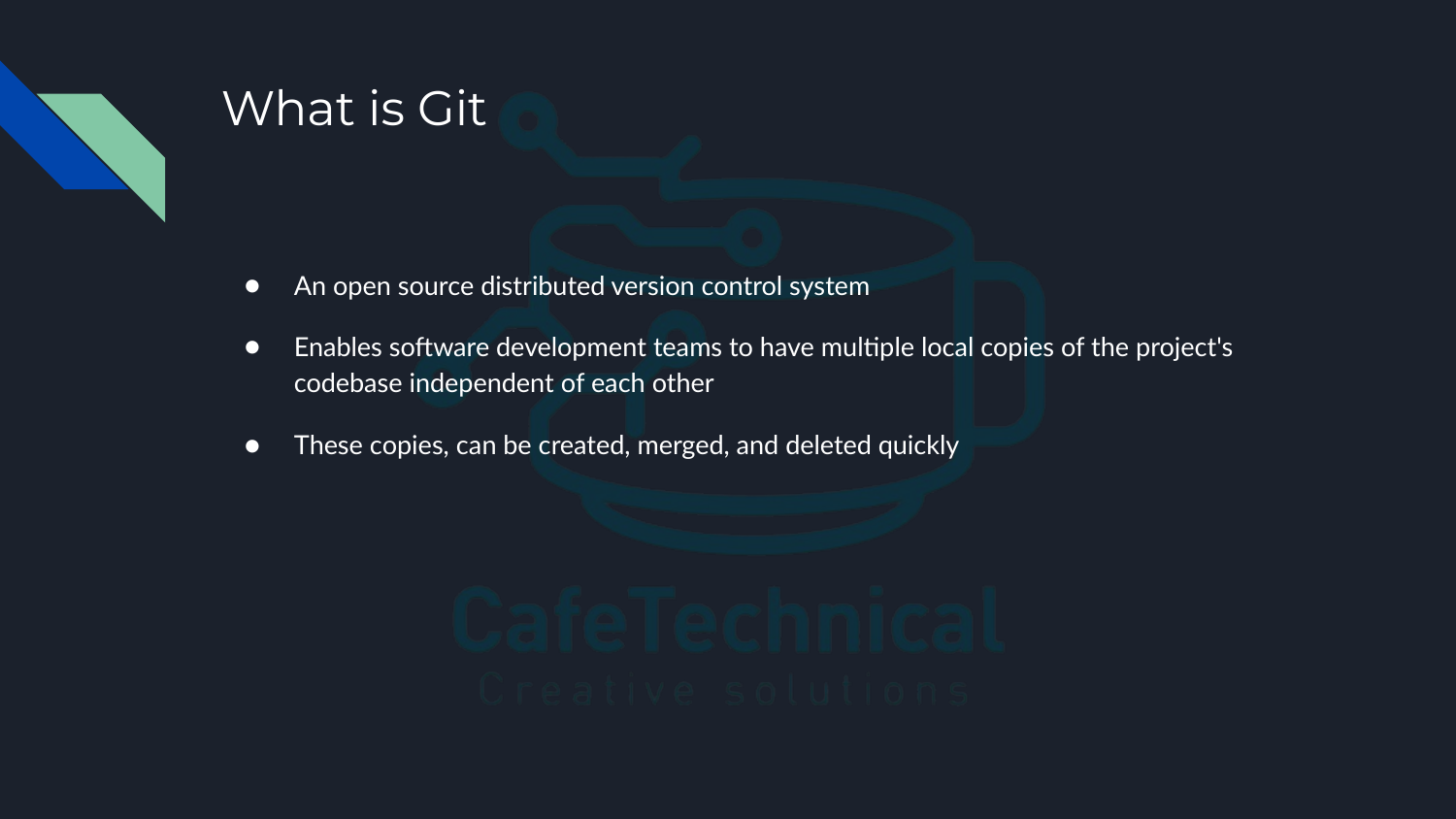

# What is Git
An open source distributed version control system
Enables software development teams to have multiple local copies of the project's codebase independent of each other
These copies, can be created, merged, and deleted quickly